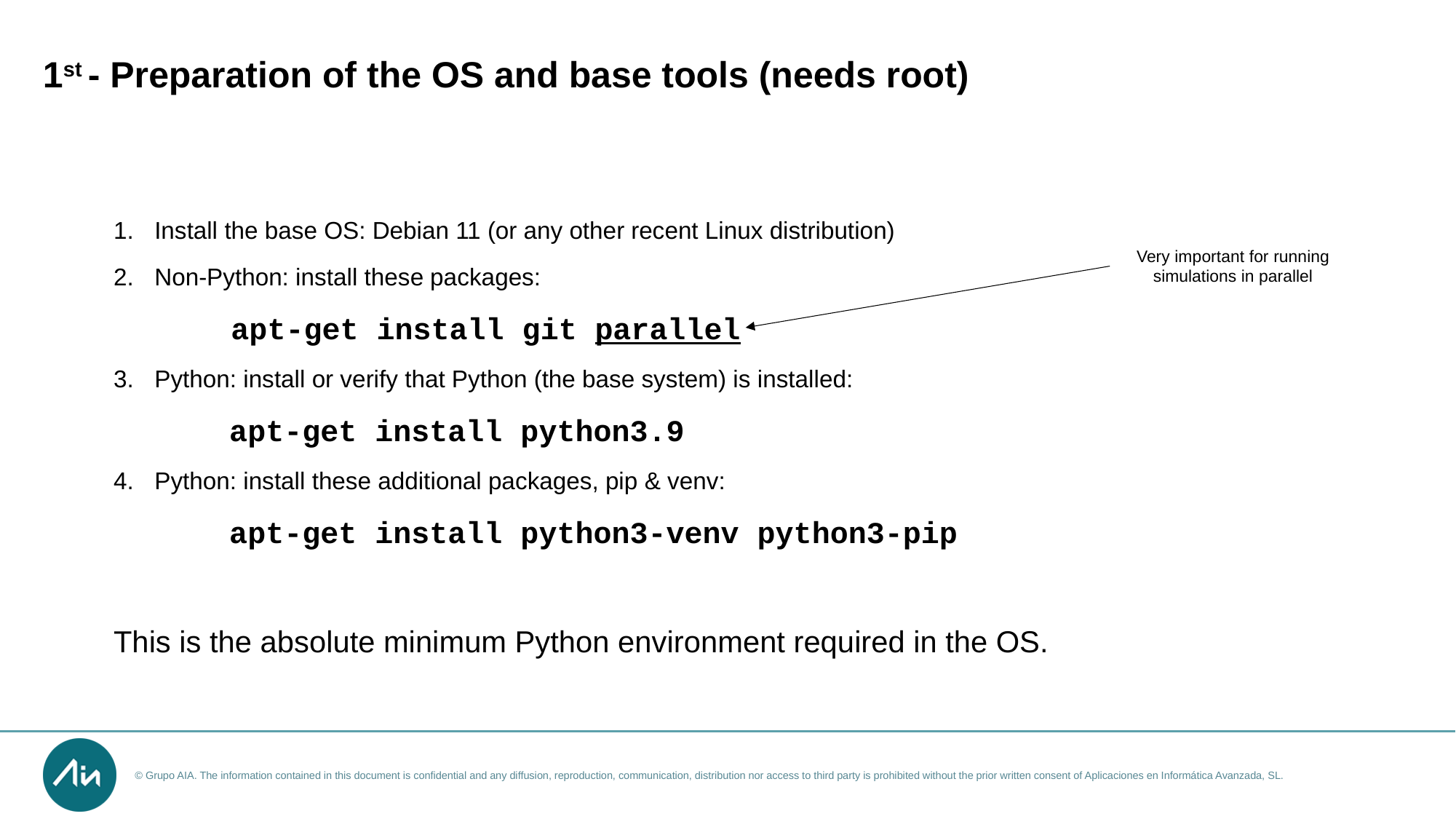

# 1st - Preparation of the OS and base tools (needs root)
Install the base OS: Debian 11 (or any other recent Linux distribution)
Non-Python: install these packages:
	 apt-get install git parallel
Python: install or verify that Python (the base system) is installed:
	 apt-get install python3.9
Python: install these additional packages, pip & venv:
	 apt-get install python3-venv python3-pip

This is the absolute minimum Python environment required in the OS.
Very important for running simulations in parallel